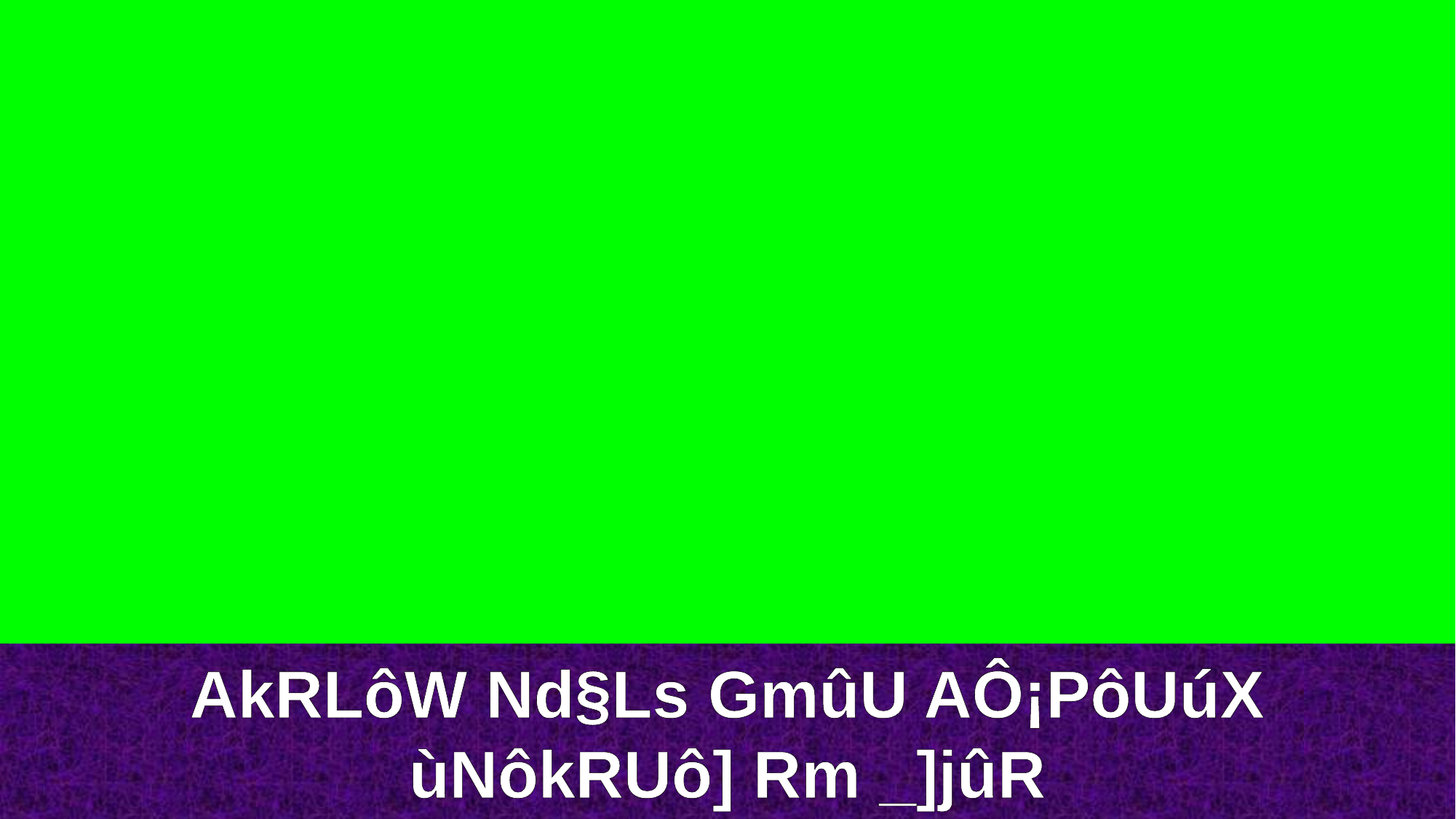

AkRLôW Nd§Ls GmûU AÔ¡PôUúX
ùNôkRUô] Rm _]jûR